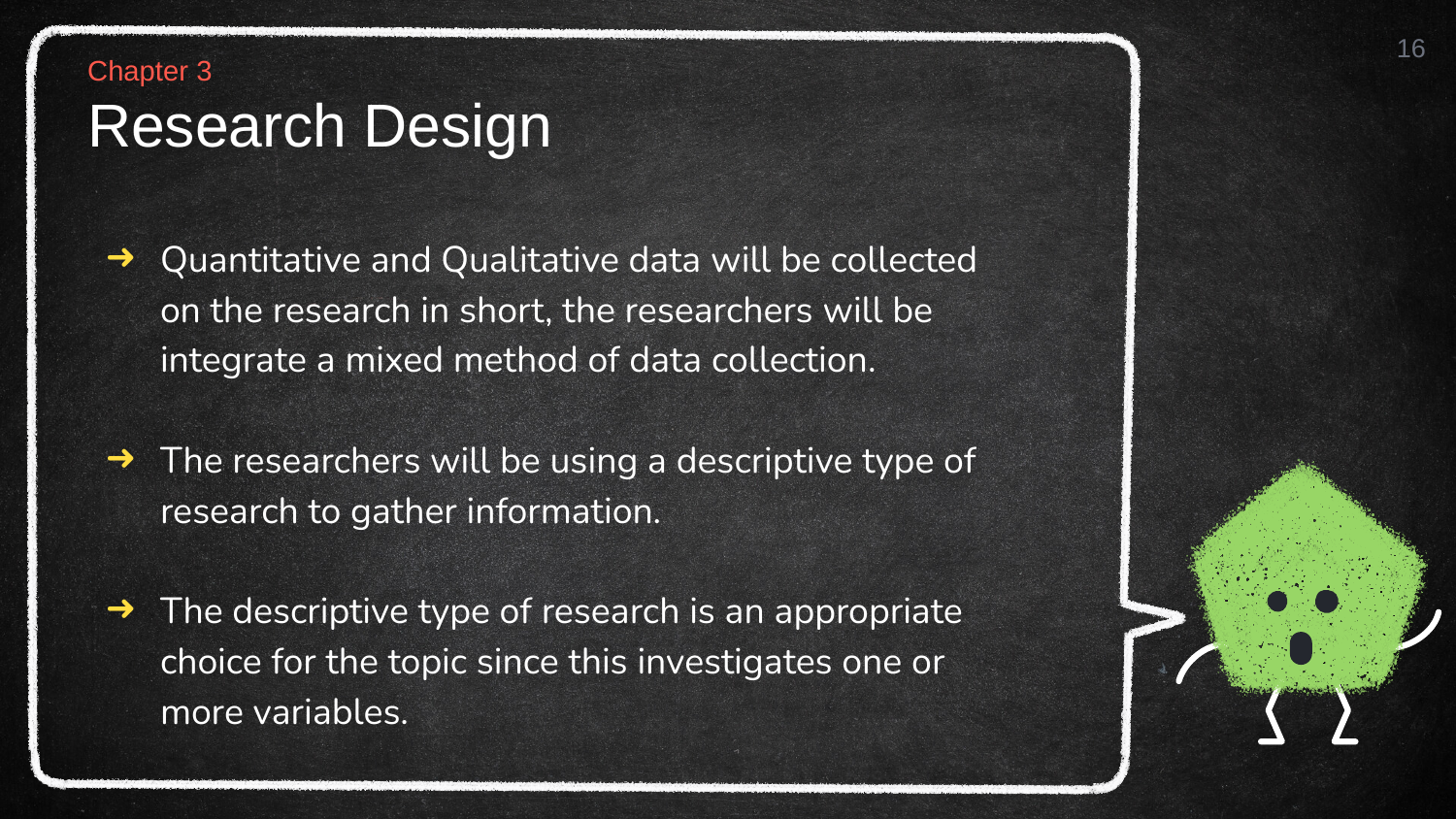

16
Chapter 3
# Research Design

Quantitative and Qualitative data will be collected on the research in short, the researchers will be integrate a mixed method of data collection.

The researchers will be using a descriptive type of research to gather information.

The descriptive type of research is an appropriate choice for the topic since this investigates one or more variables.